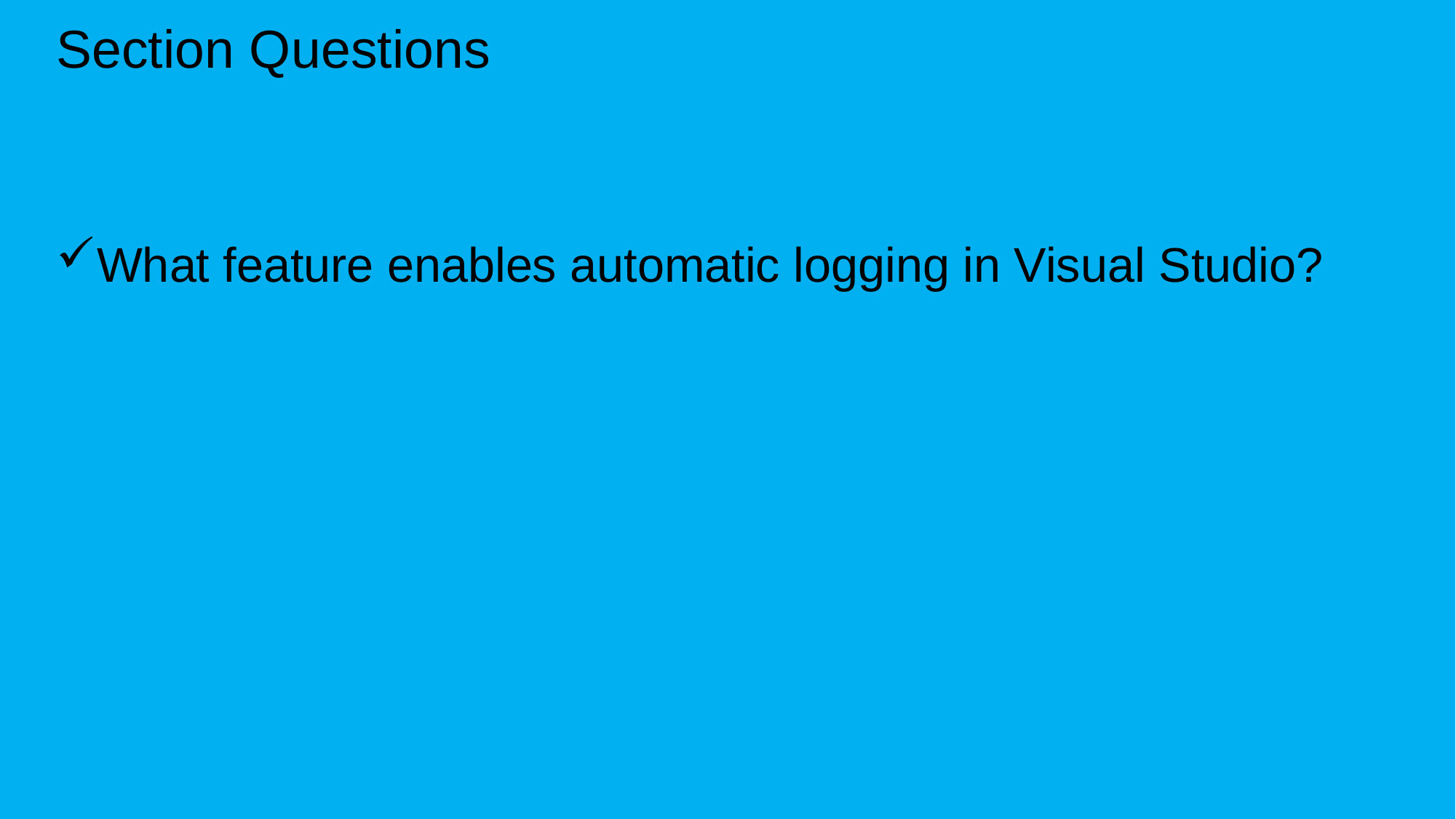

# Section Questions

What feature enables automatic logging in Visual Studio?